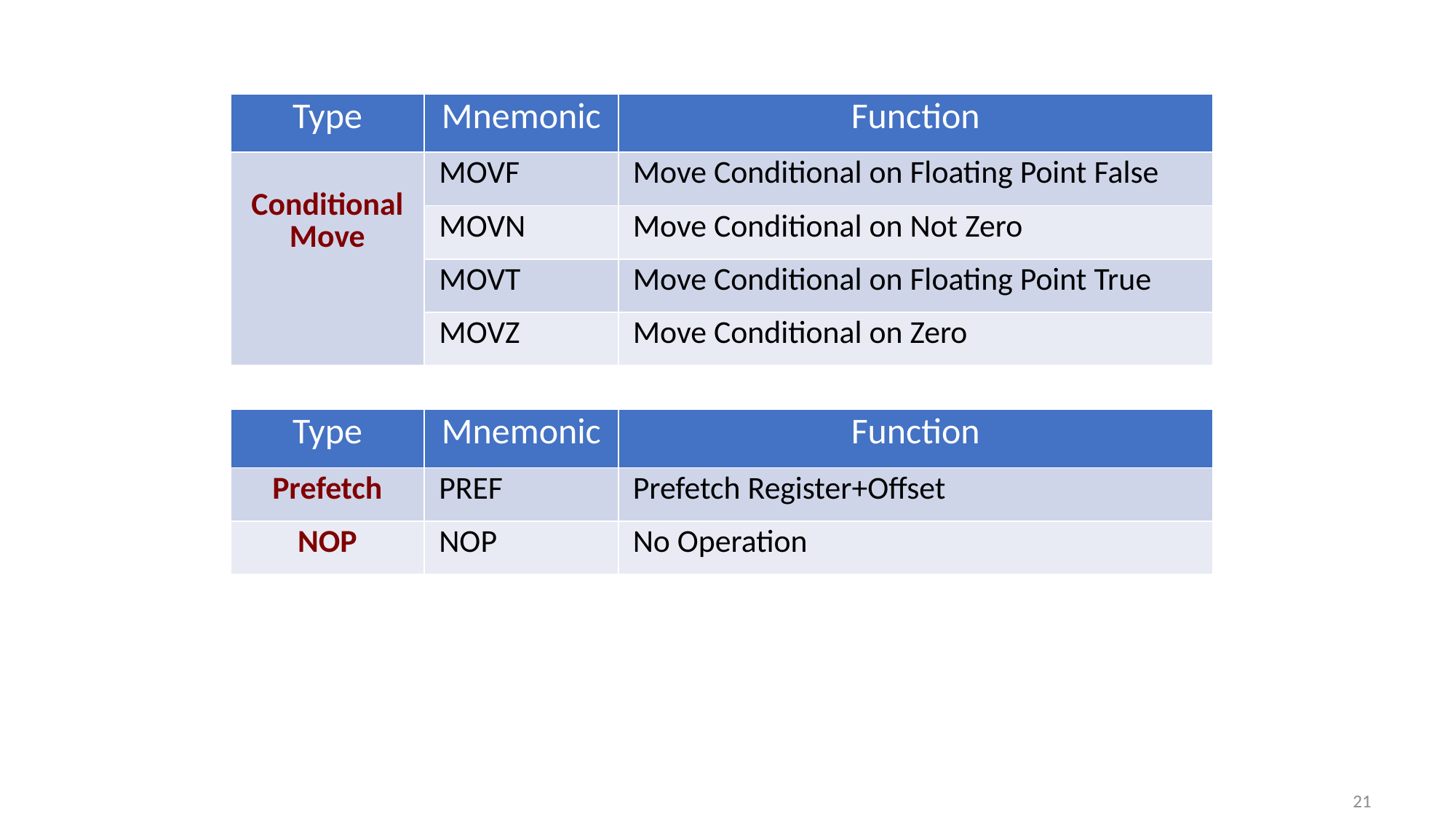

| Type | Mnemonic | Function |
| --- | --- | --- |
| Conditional Move | MOVF | Move Conditional on Floating Point False |
|  | MOVN | Move Conditional on Not Zero |
|  | MOVT | Move Conditional on Floating Point True |
|  | MOVZ | Move Conditional on Zero |
| Type | Mnemonic | Function |
| --- | --- | --- |
| Prefetch | PREF | Prefetch Register+Offset |
| NOP | NOP | No Operation |
21